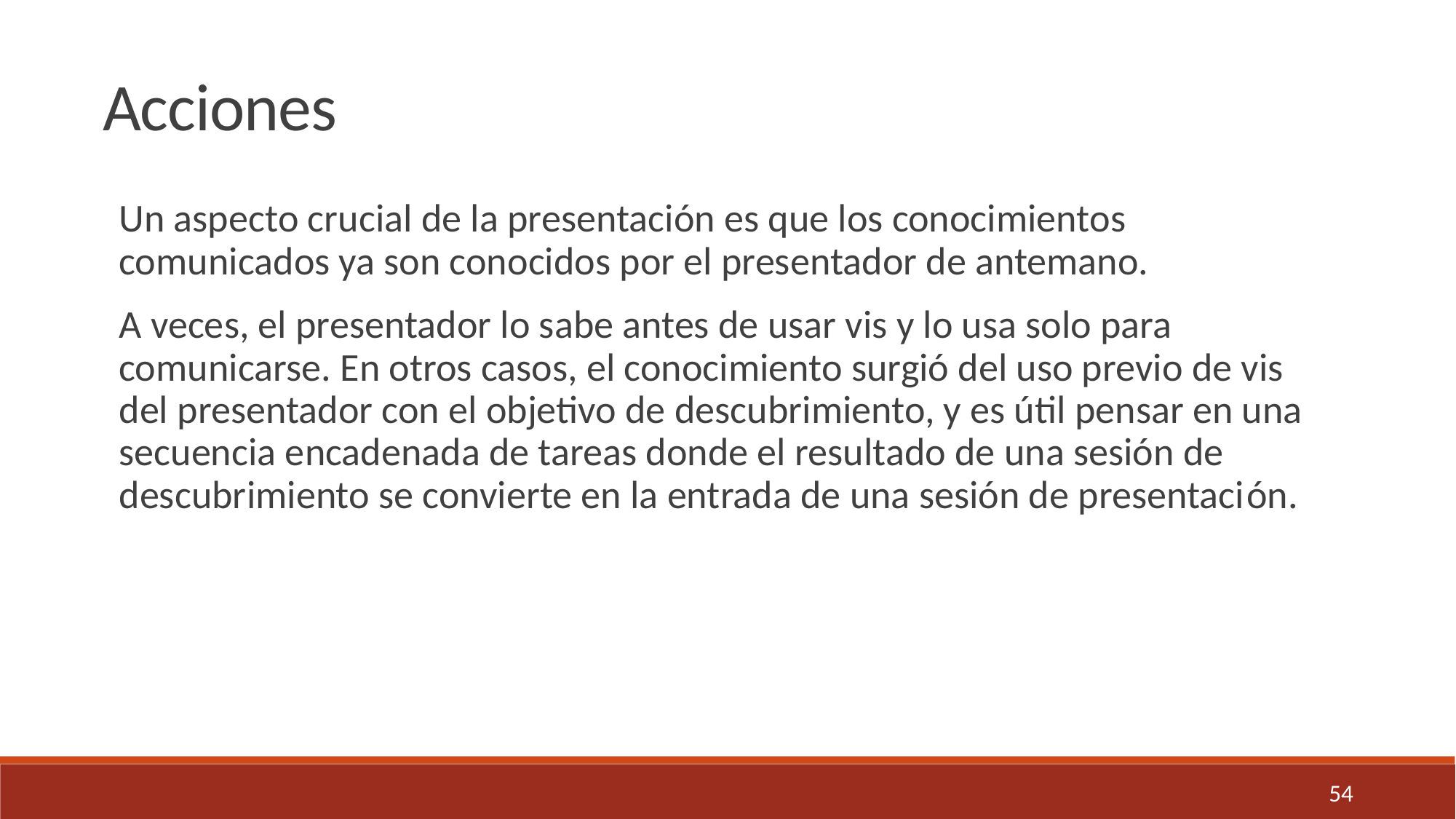

Acciones
Un aspecto crucial de la presentación es que los conocimientos comunicados ya son conocidos por el presentador de antemano.
A veces, el presentador lo sabe antes de usar vis y lo usa solo para comunicarse. En otros casos, el conocimiento surgió del uso previo de vis del presentador con el objetivo de descubrimiento, y es útil pensar en una secuencia encadenada de tareas donde el resultado de una sesión de descubrimiento se convierte en la entrada de una sesión de presentación.
54